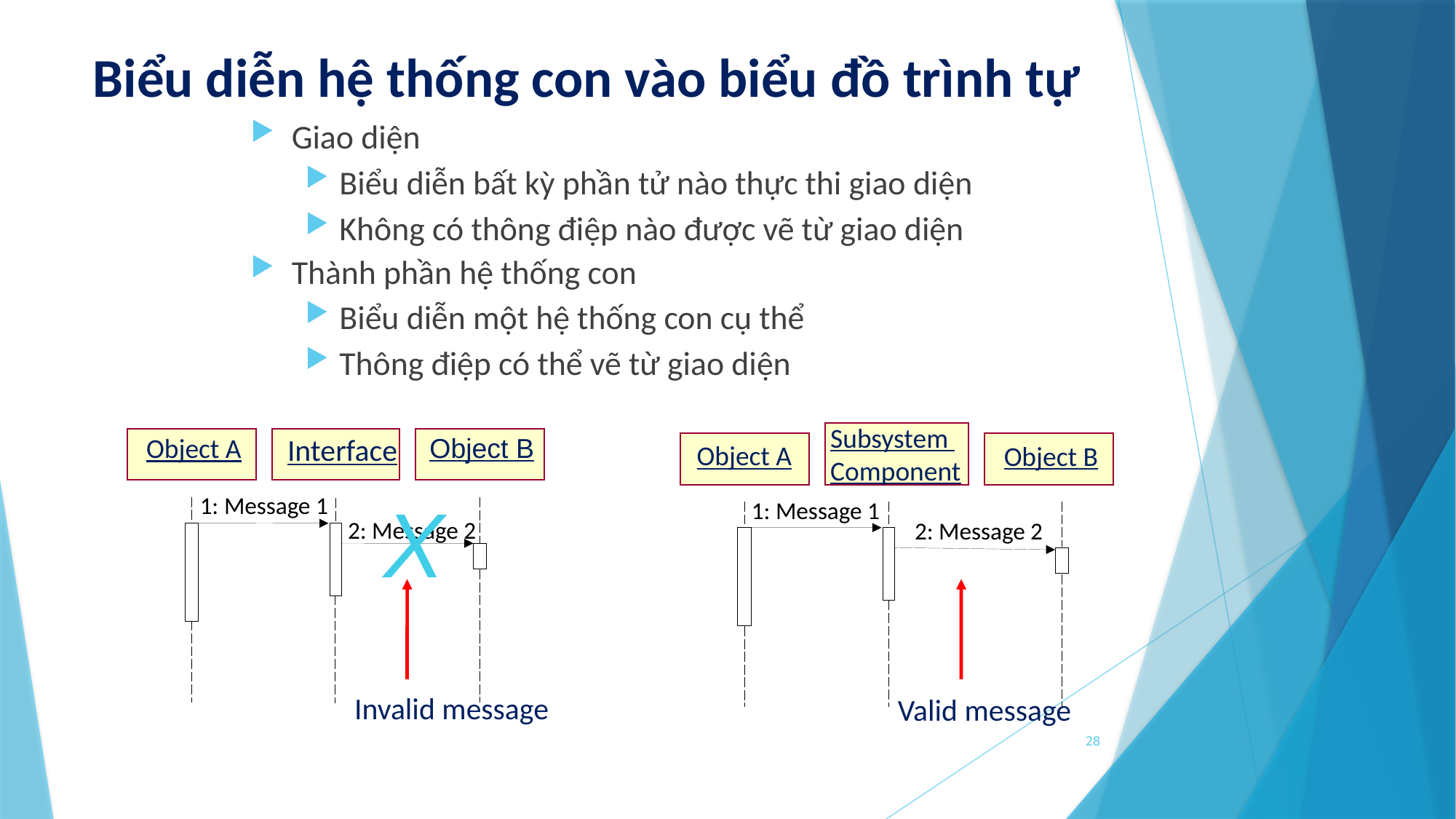

# Biểu diễn hệ thống con vào biểu đồ trình tự
Giao diện
Biểu diễn bất kỳ phần tử nào thực thi giao diện
Không có thông điệp nào được vẽ từ giao diện
Thành phần hệ thống con
Biểu diễn một hệ thống con cụ thể
Thông điệp có thể vẽ từ giao diện
Subsystem
Component

Interface
Object A
Object B

Object A
Object B
X
1: Message 1
1: Message 1

2: Message 2
2: Message 2

Invalid message
Valid message
28